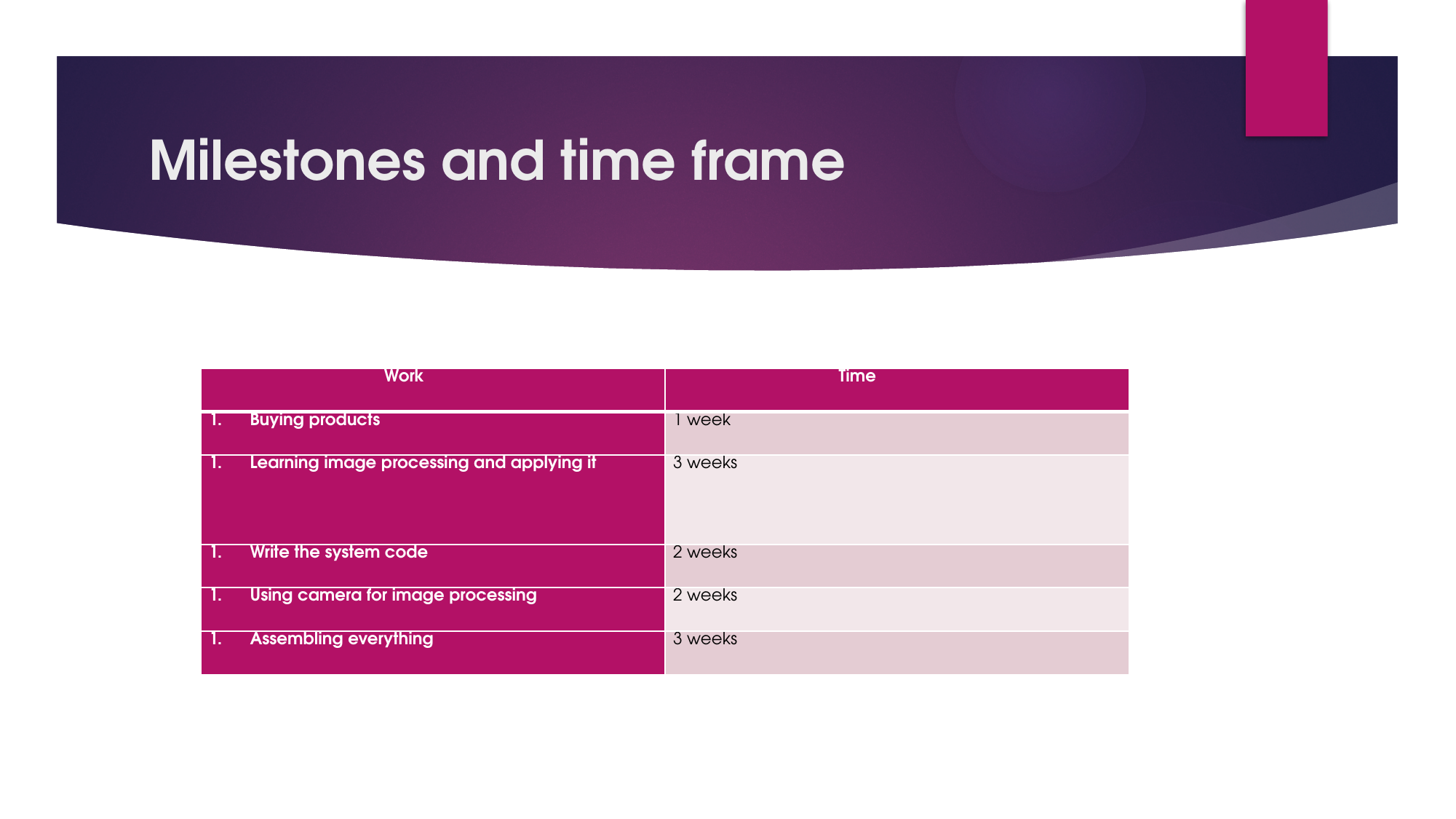

# Milestones and time frame
| Work | Time |
| --- | --- |
| Buying products | 1 week |
| Learning image processing and applying it | 3 weeks |
| Write the system code | 2 weeks |
| Using camera for image processing | 2 weeks |
| Assembling everything | 3 weeks |